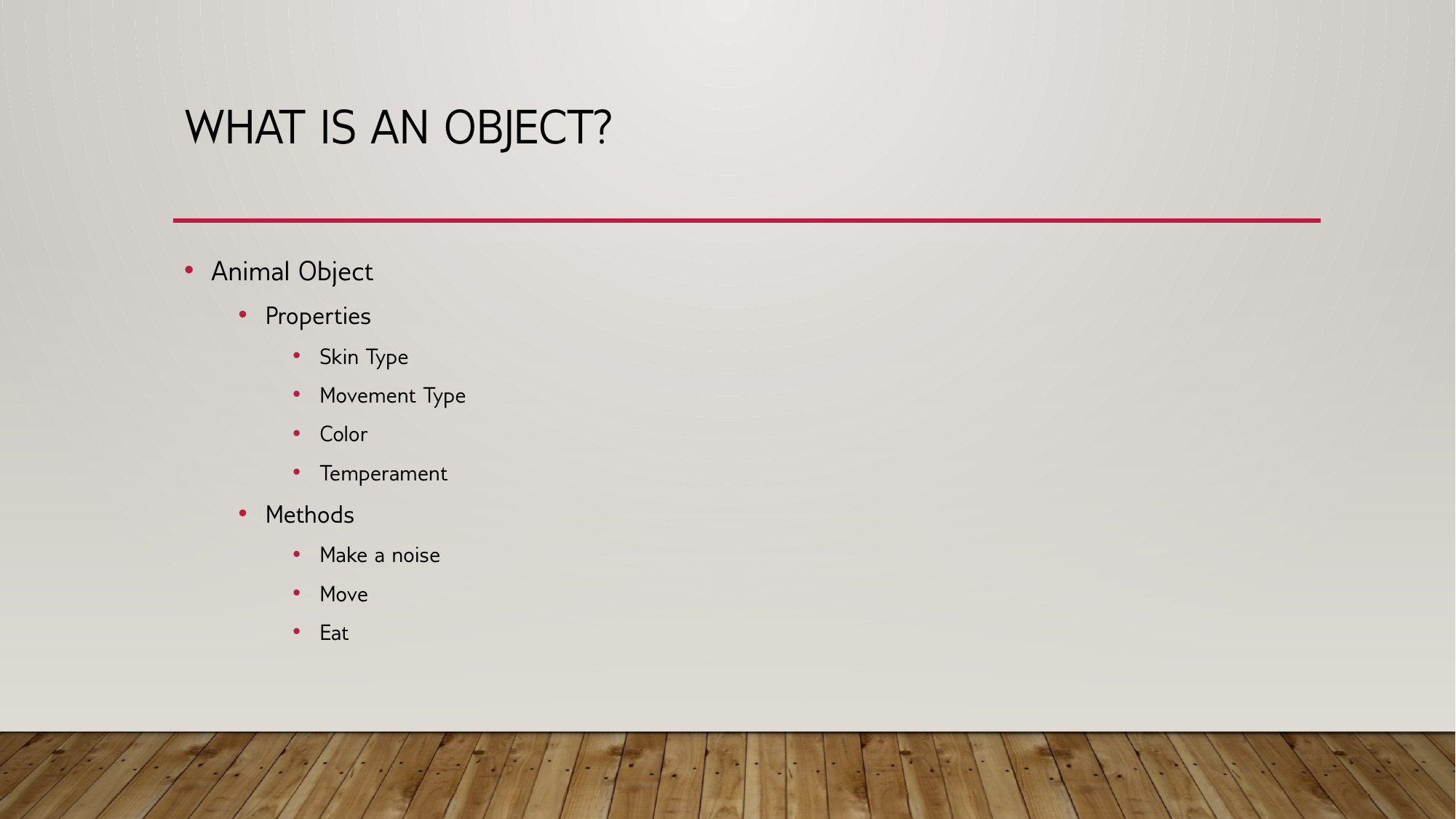

# What is an object?
Animal Object
Properties
Skin Type
Movement Type
Color
Temperament
Methods
Make a noise
Move
Eat